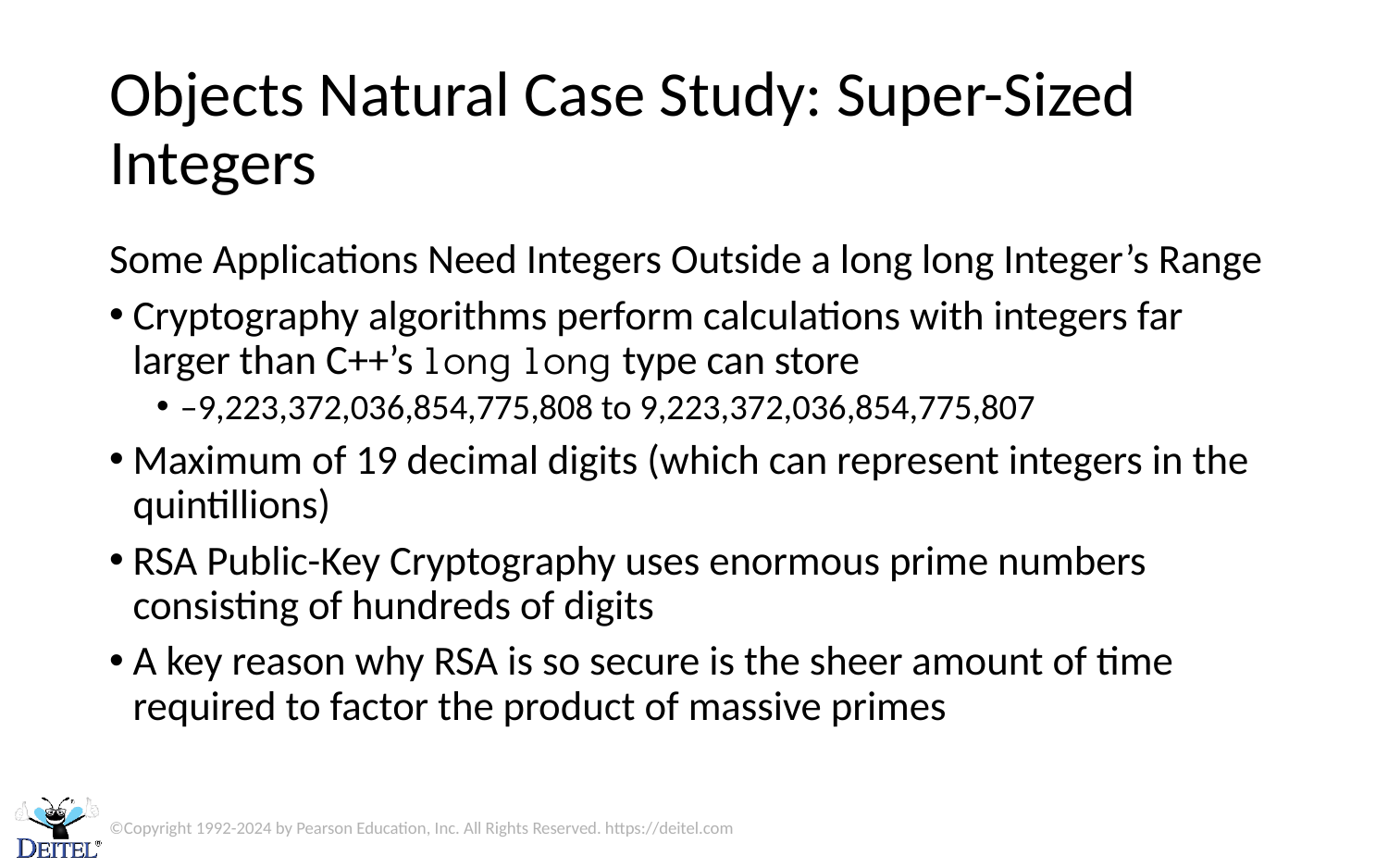

# Objects Natural Case Study: Super-Sized Integers
Some Applications Need Integers Outside a long long Integer’s Range
Cryptography algorithms perform calculations with integers far larger than C++’s long long type can store
–9,223,372,036,854,775,808 to 9,223,372,036,854,775,807
Maximum of 19 decimal digits (which can represent integers in the quintillions)
RSA Public-Key Cryptography uses enormous prime numbers consisting of hundreds of digits
A key reason why RSA is so secure is the sheer amount of time required to factor the product of massive primes
©Copyright 1992-2024 by Pearson Education, Inc. All Rights Reserved. https://deitel.com